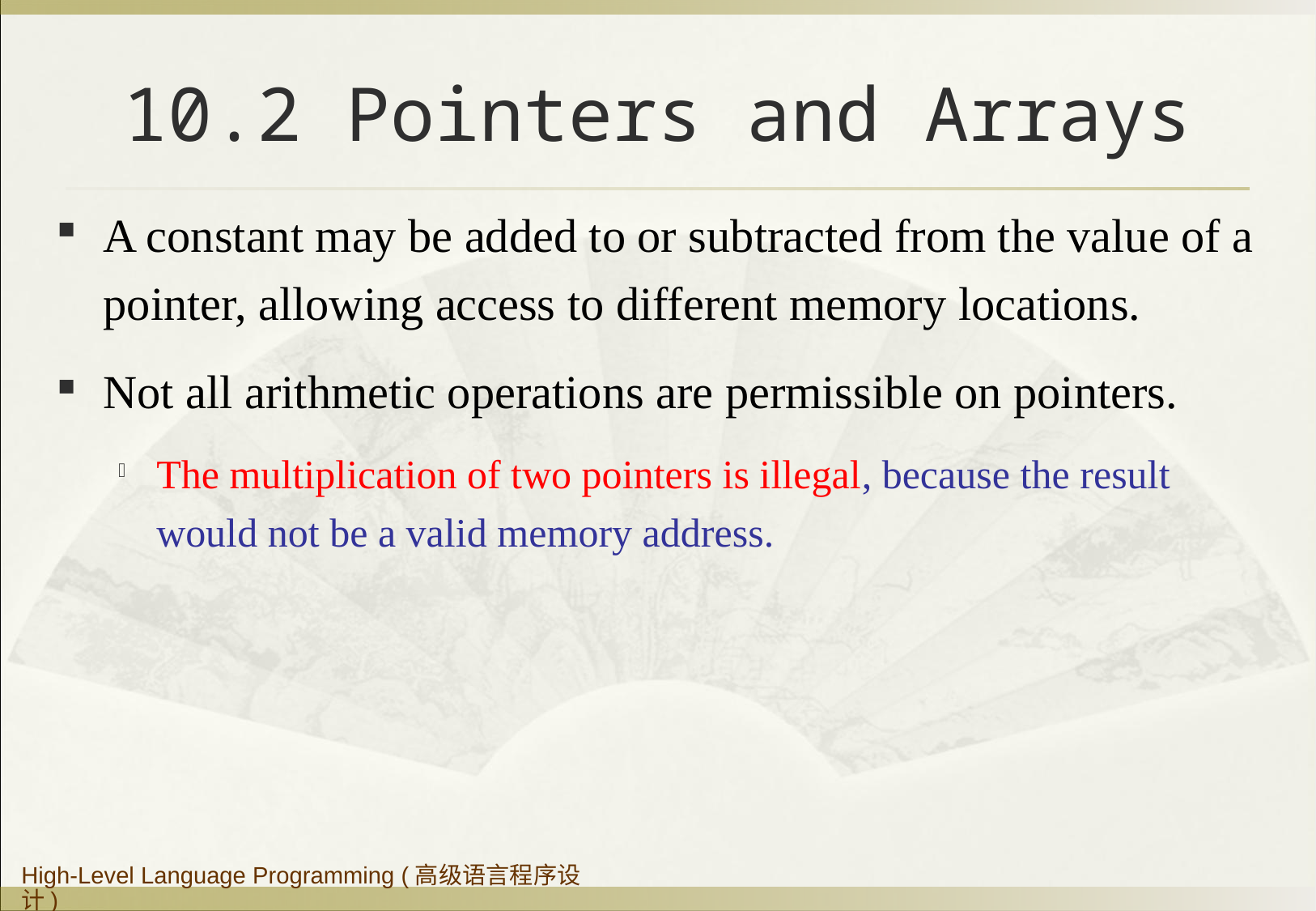

# 10.2 Pointers and Arrays
A constant may be added to or subtracted from the value of a pointer, allowing access to different memory locations.
Not all arithmetic operations are permissible on pointers.
The multiplication of two pointers is illegal, because the result would not be a valid memory address.